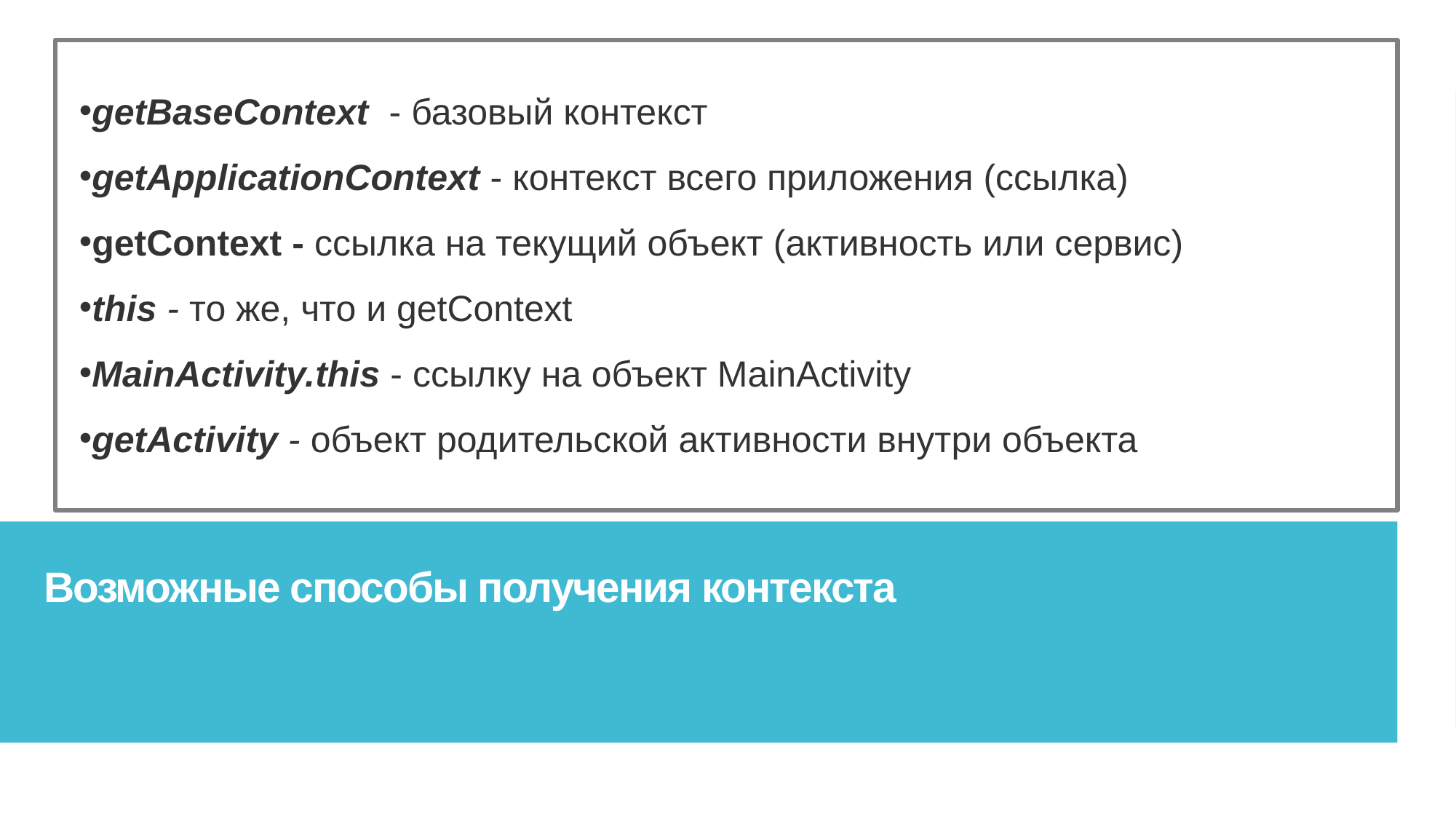

getBaseContext  - базовый контекст
getApplicationContext - контекст всего приложения (ссылка)
getContext - ссылка на текущий объект (активность или сервис)
this - то же, что и getContext
MainActivity.this - ссылку на объект MainActivity
getActivity - объект родительской активности внутри объекта

Возможные способы получения контекста